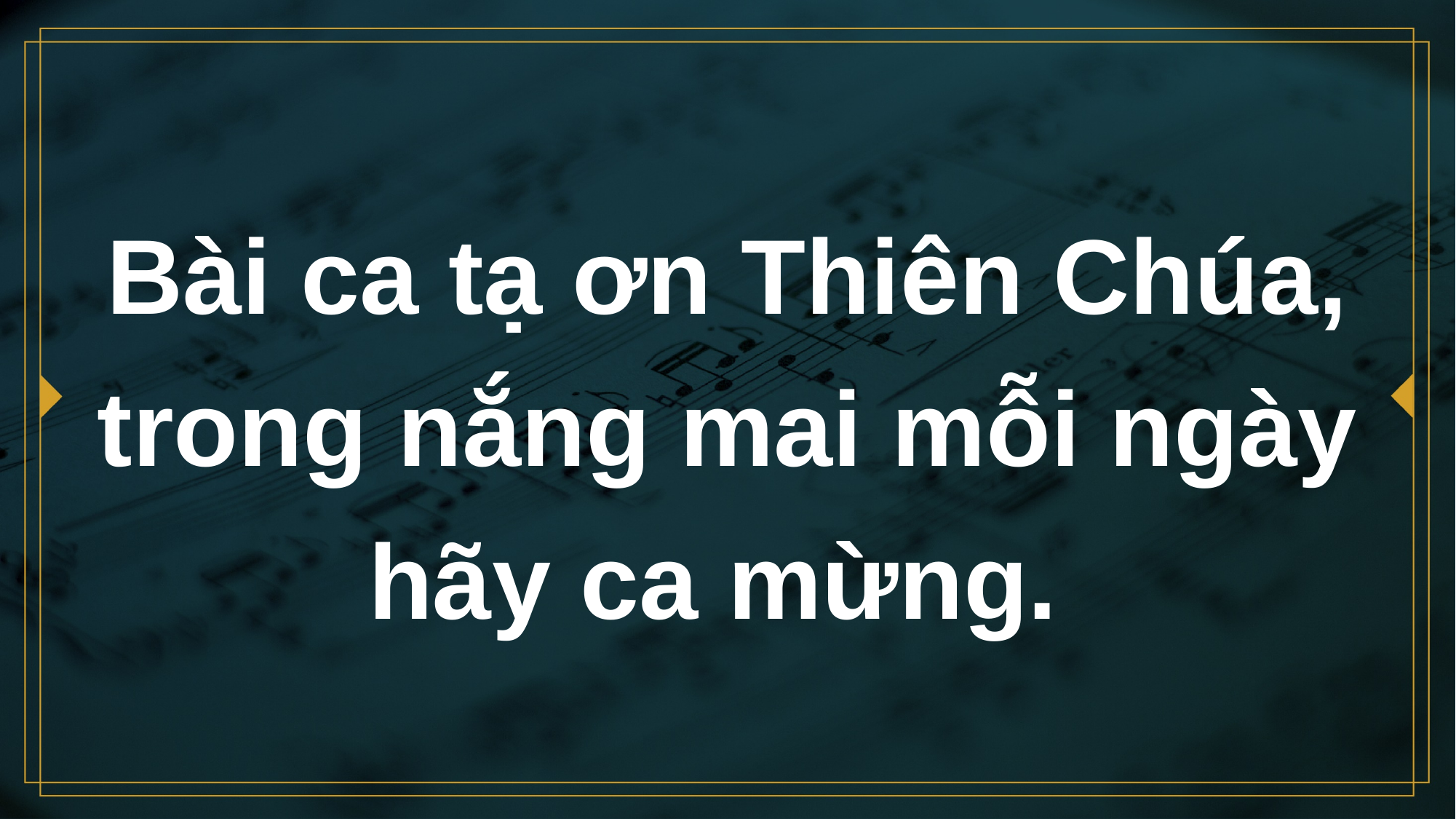

# Bài ca tạ ơn Thiên Chúa, trong nắng mai mỗi ngày hãy ca mừng.